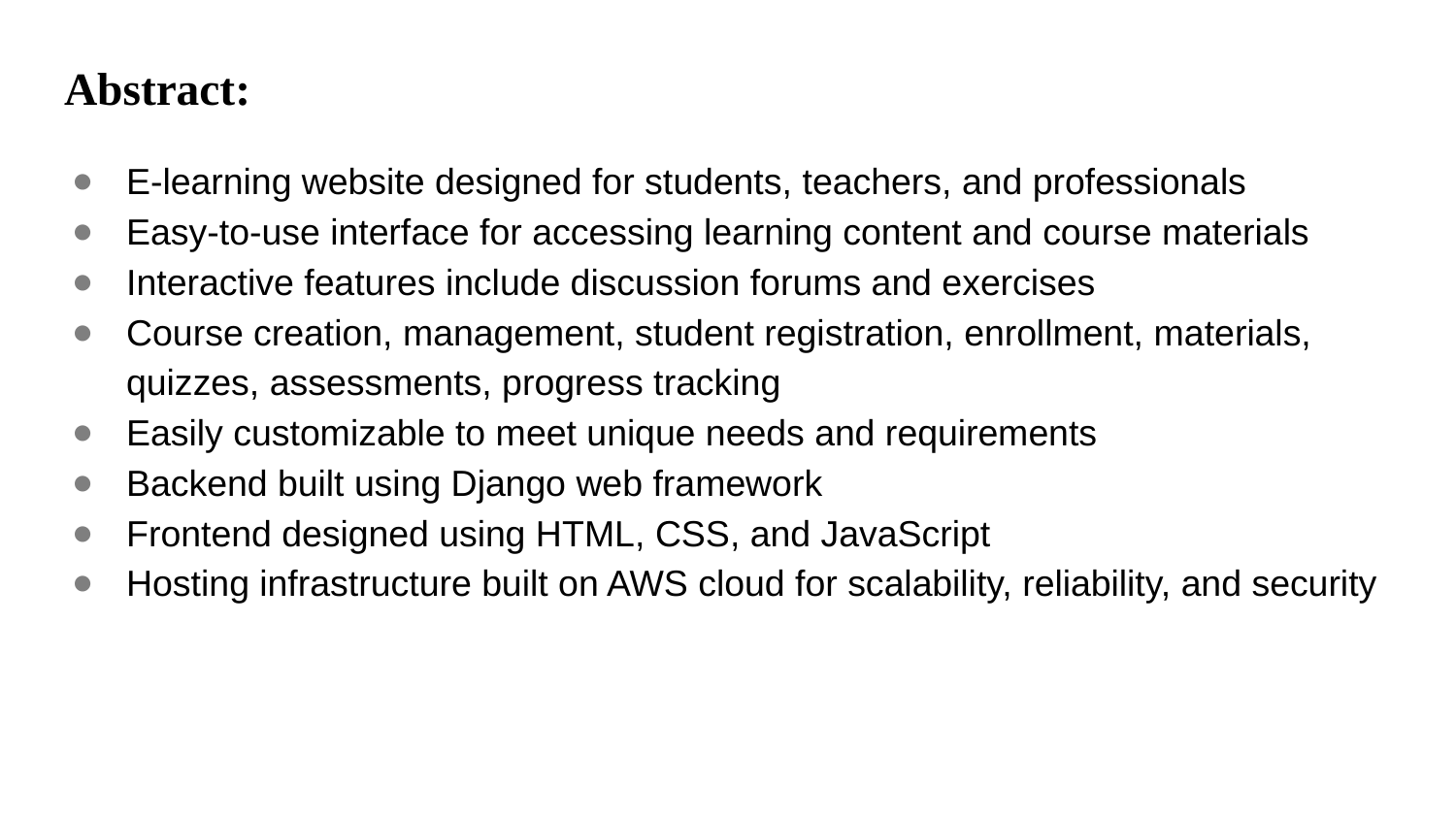

# Abstract:

E-learning website designed for students, teachers, and professionals
Easy-to-use interface for accessing learning content and course materials
Interactive features include discussion forums and exercises
Course creation, management, student registration, enrollment, materials, quizzes, assessments, progress tracking
Easily customizable to meet unique needs and requirements
Backend built using Django web framework
Frontend designed using HTML, CSS, and JavaScript
Hosting infrastructure built on AWS cloud for scalability, reliability, and security